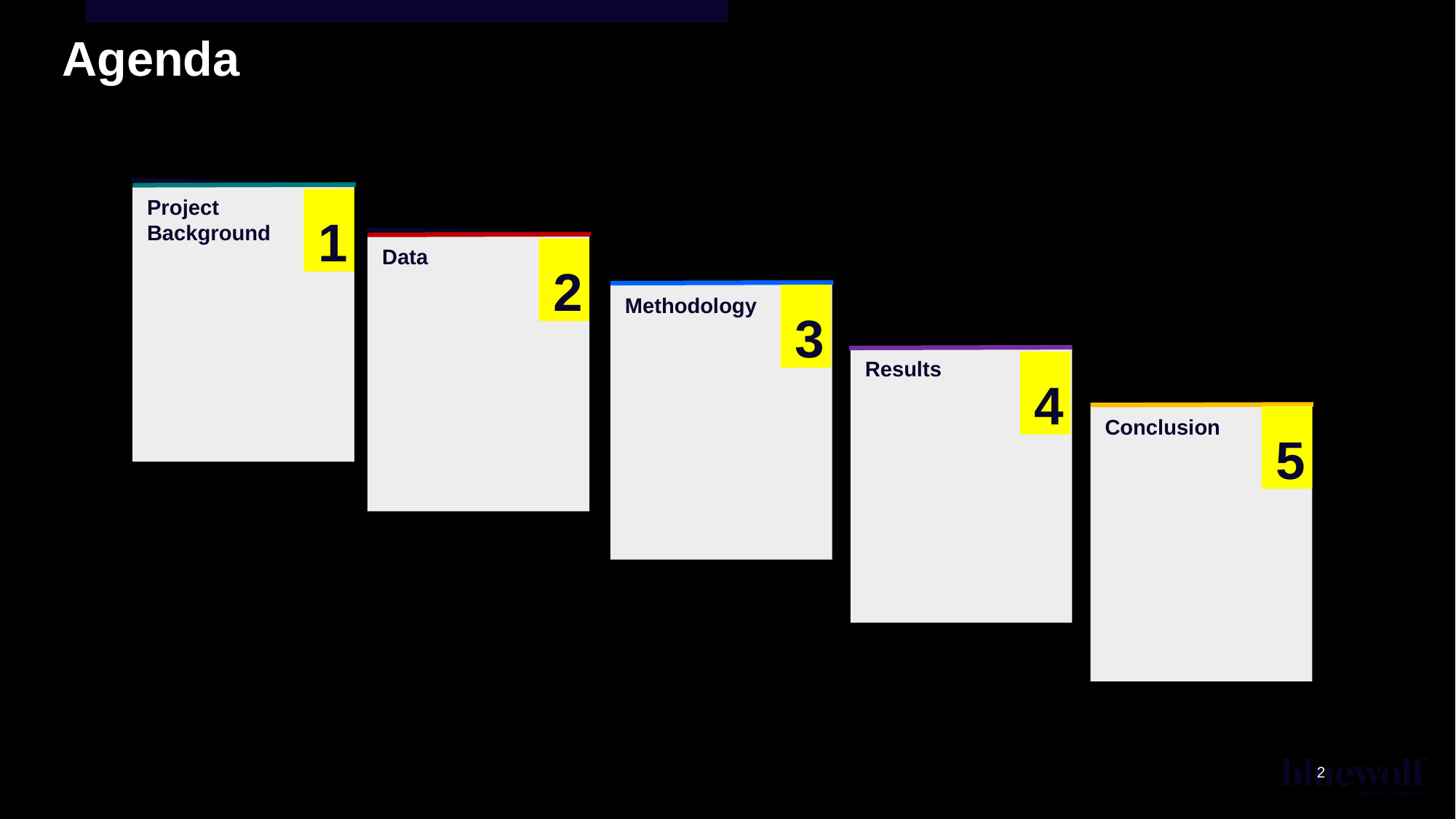

Agenda
Project Background

1
Data

2
Methodology

3
Results

4
5
Conclusion

2